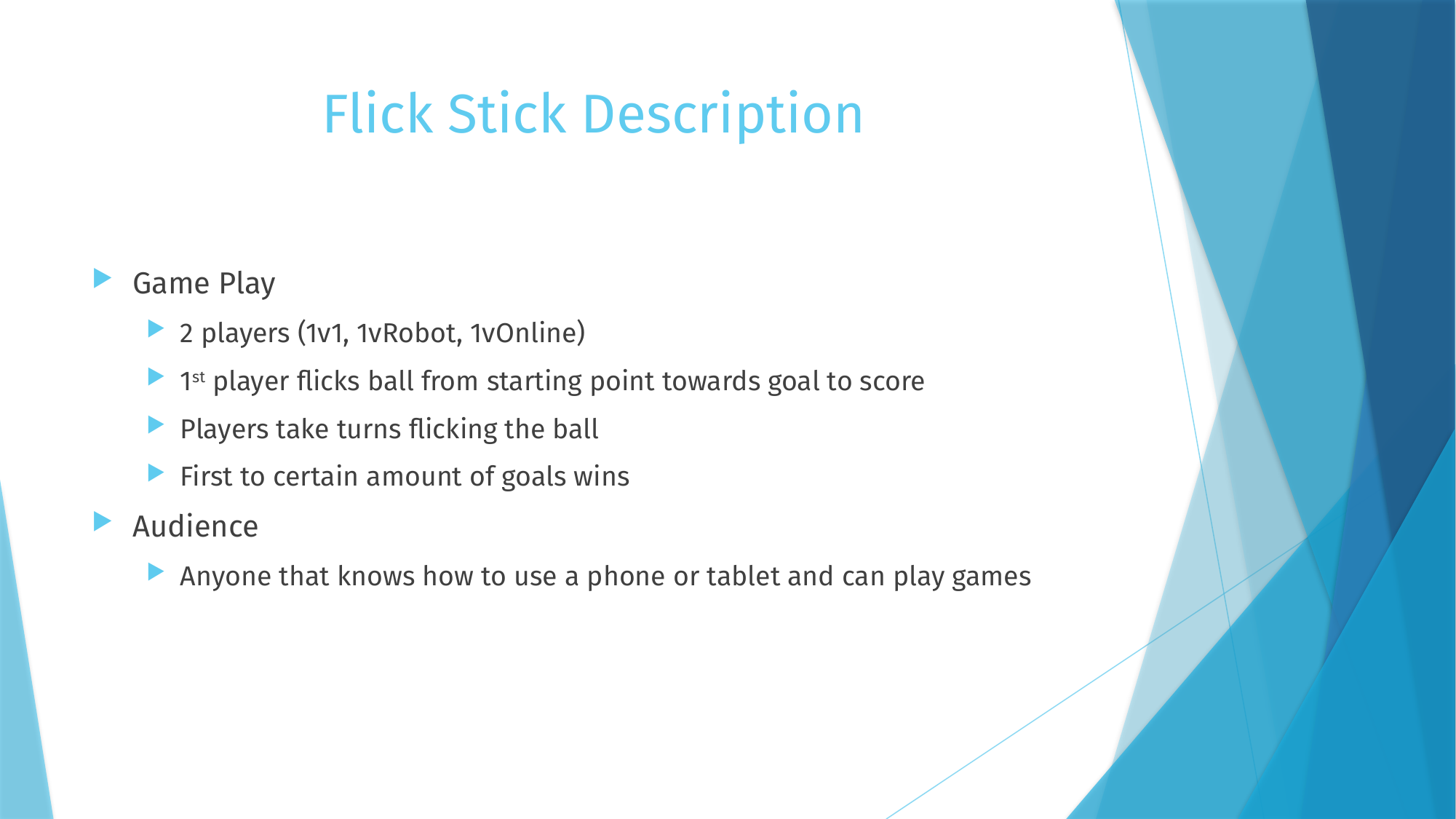

# Flick Stick Description
Game Play
2 players (1v1, 1vRobot, 1vOnline)
1st player flicks ball from starting point towards goal to score
Players take turns flicking the ball
First to certain amount of goals wins
Audience
Anyone that knows how to use a phone or tablet and can play games